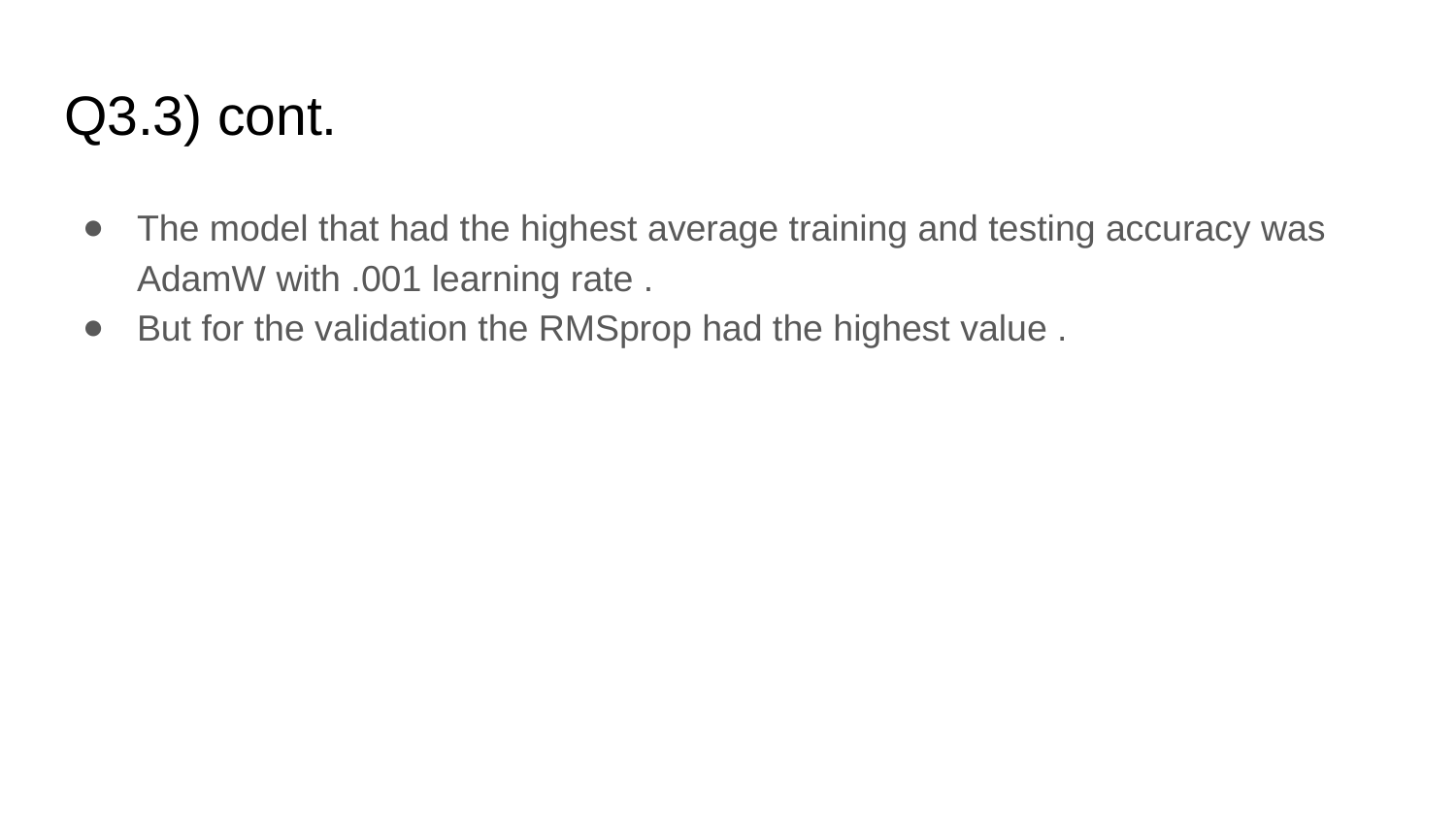

# Q3.3) cont.
The model that had the highest average training and testing accuracy was AdamW with .001 learning rate .
But for the validation the RMSprop had the highest value .